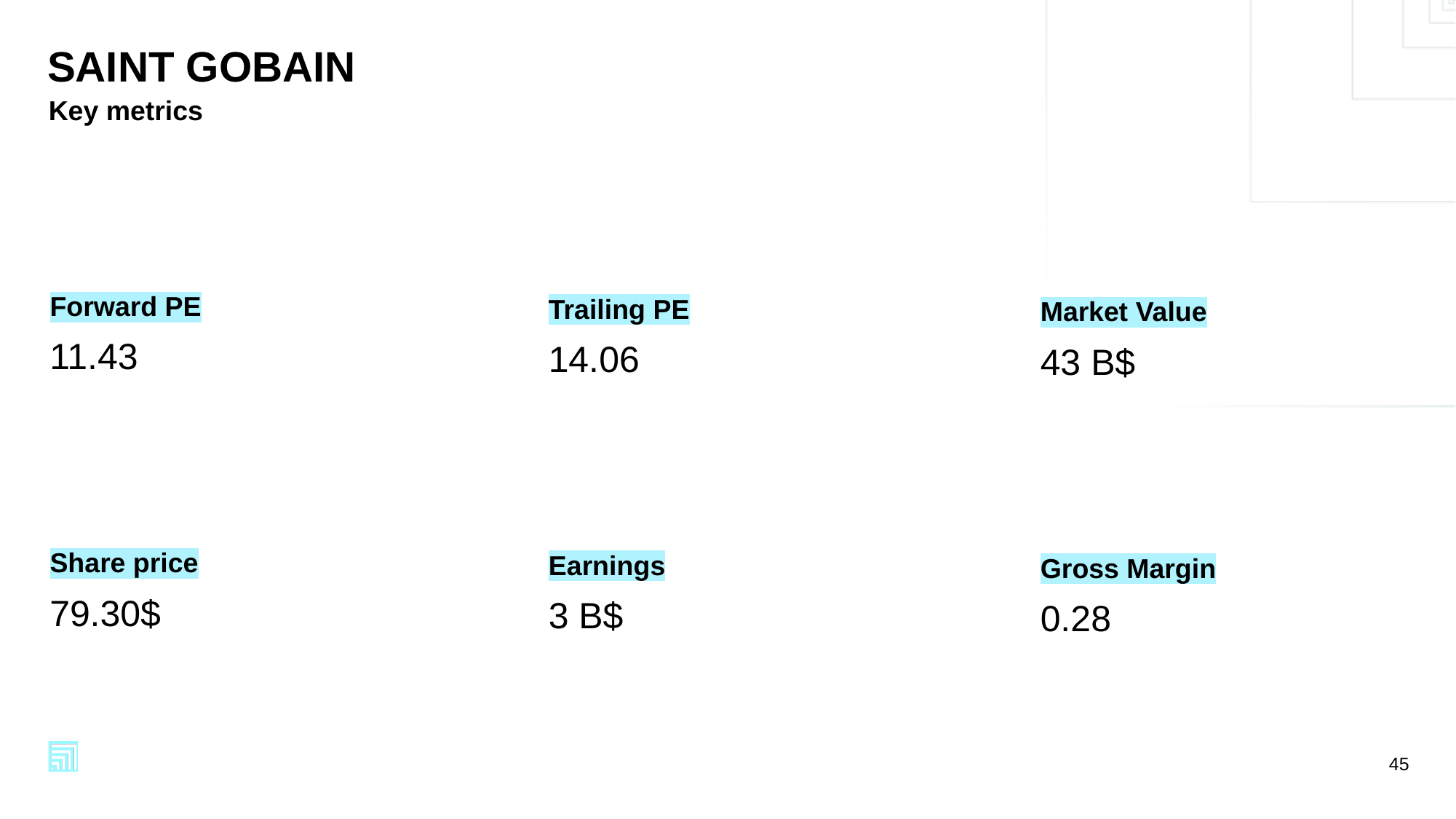

SAINT GOBAIN
Key metrics
Forward PE
Trailing PE

Market Value

11.43
14.06
43 B$

Share price

Earnings

Gross Margin

79.30$

3 B$

0.28